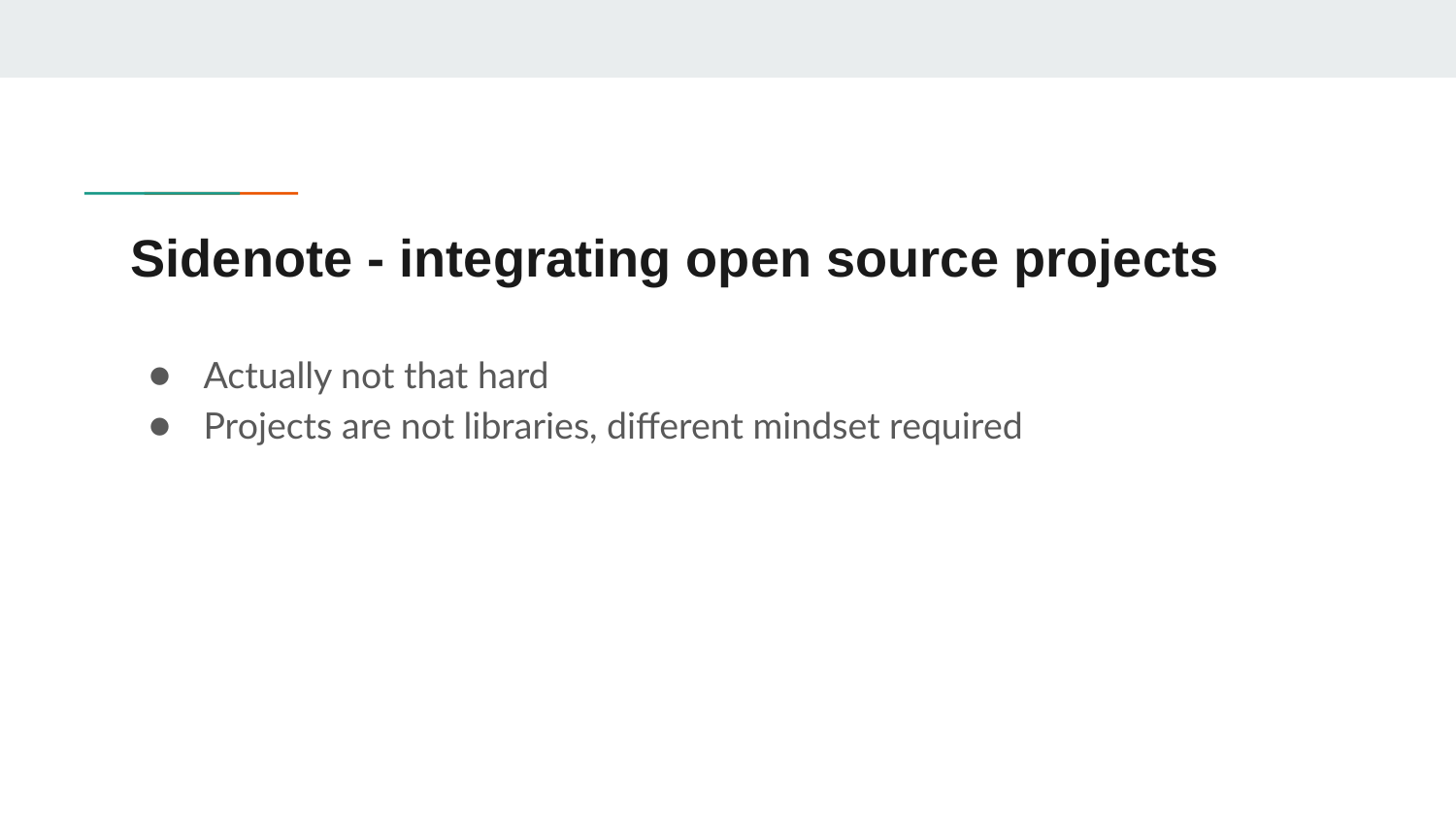

# Sidenote - integrating open source projects
Actually not that hard
Projects are not libraries, different mindset required